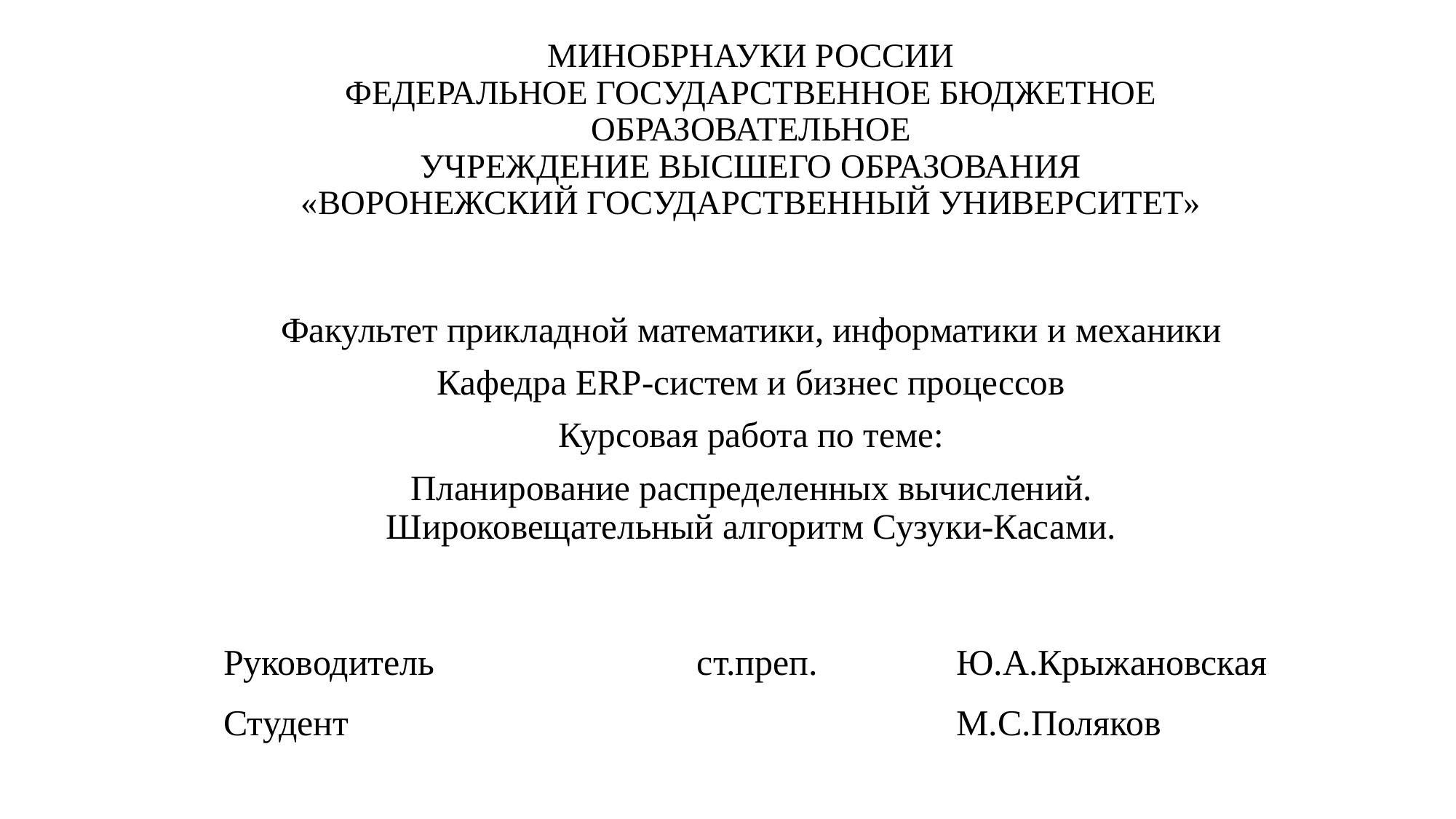

# МИНОБРНАУКИ РОССИИ ФЕДЕРАЛЬНОЕ ГОСУДАРСТВЕННОЕ БЮДЖЕТНОЕ ОБРАЗОВАТЕЛЬНОЕ УЧРЕЖДЕНИЕ ВЫСШЕГО ОБРАЗОВАНИЯ «ВОРОНЕЖСКИЙ ГОСУДАРСТВЕННЫЙ УНИВЕРСИТЕТ»
Факультет прикладной математики, информатики и механики
Кафедра ERP-систем и бизнес процессов
Курсовая работа по теме:
Планирование распределенных вычислений.
Широковещательный алгоритм Сузуки-Касами.

| Руководитель |  | ст.преп. | Ю.А.Крыжановская |
| --- | --- | --- | --- |
| Студент |  |  | М.С.Поляков |